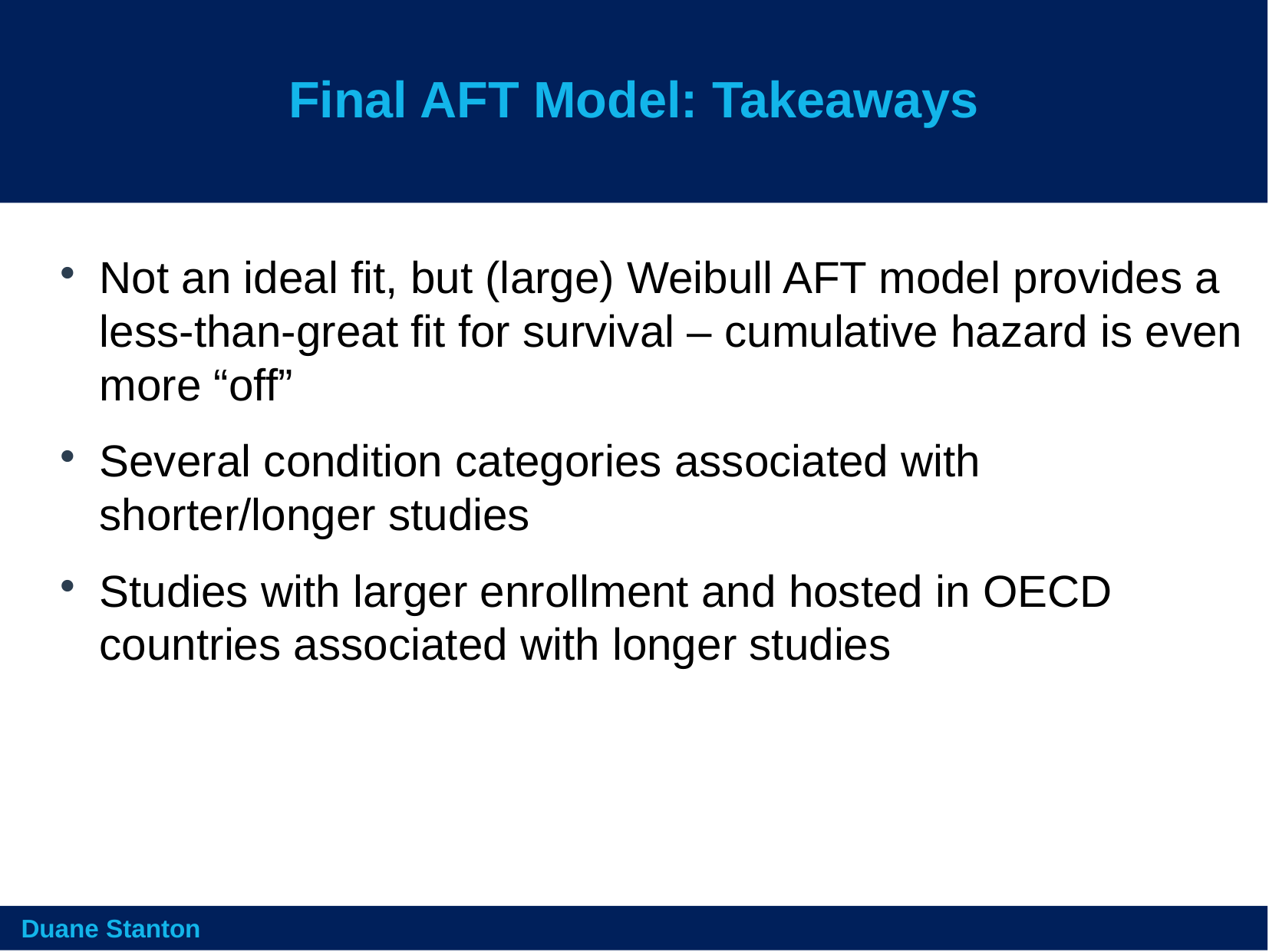

Final AFT Model: Takeaways
Not an ideal fit, but (large) Weibull AFT model provides a less-than-great fit for survival – cumulative hazard is even more “off”
Several condition categories associated with shorter/longer studies
Studies with larger enrollment and hosted in OECD countries associated with longer studies